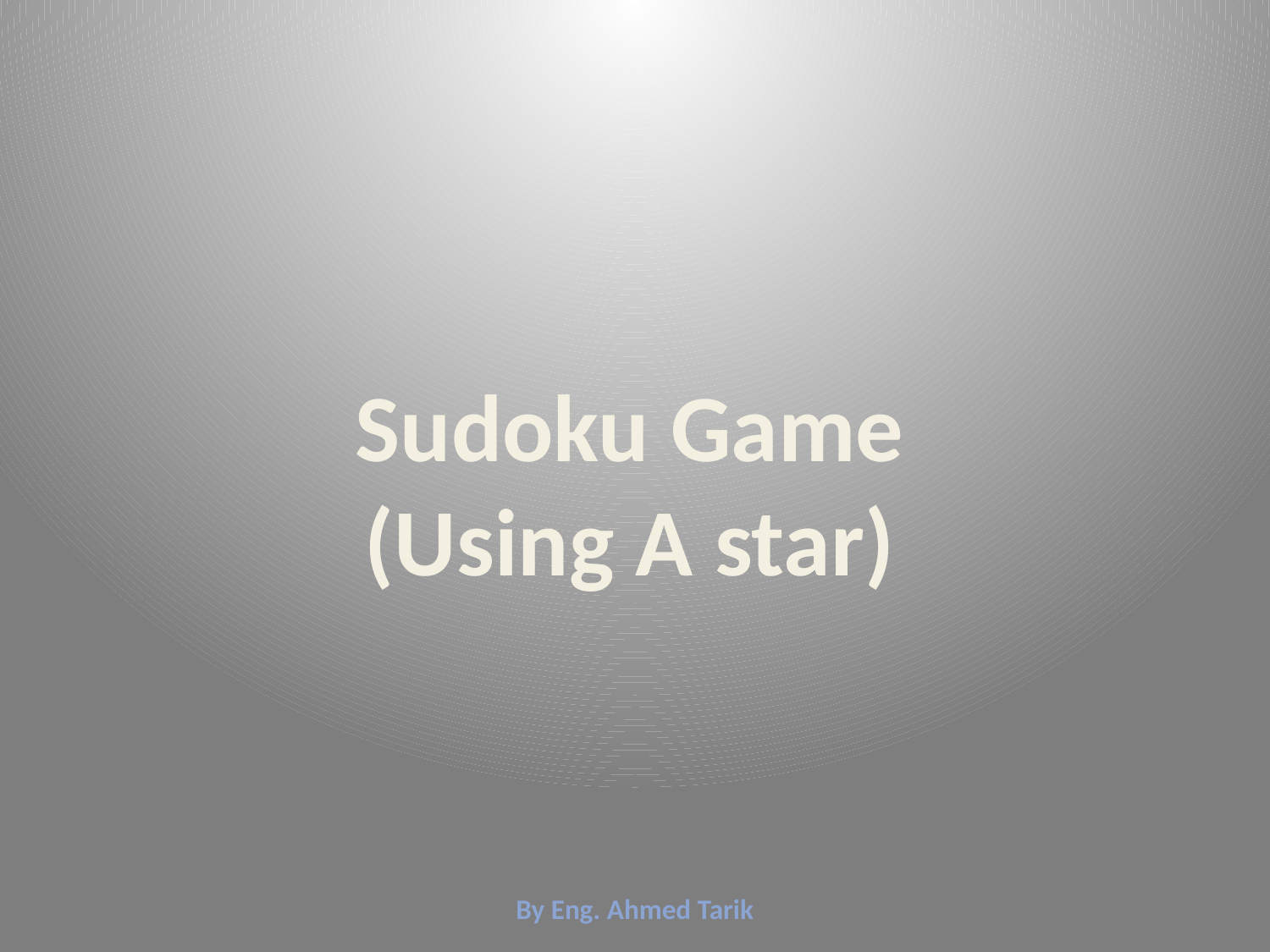

Sudoku Game
(Using A star)
By Eng. Ahmed Tarik